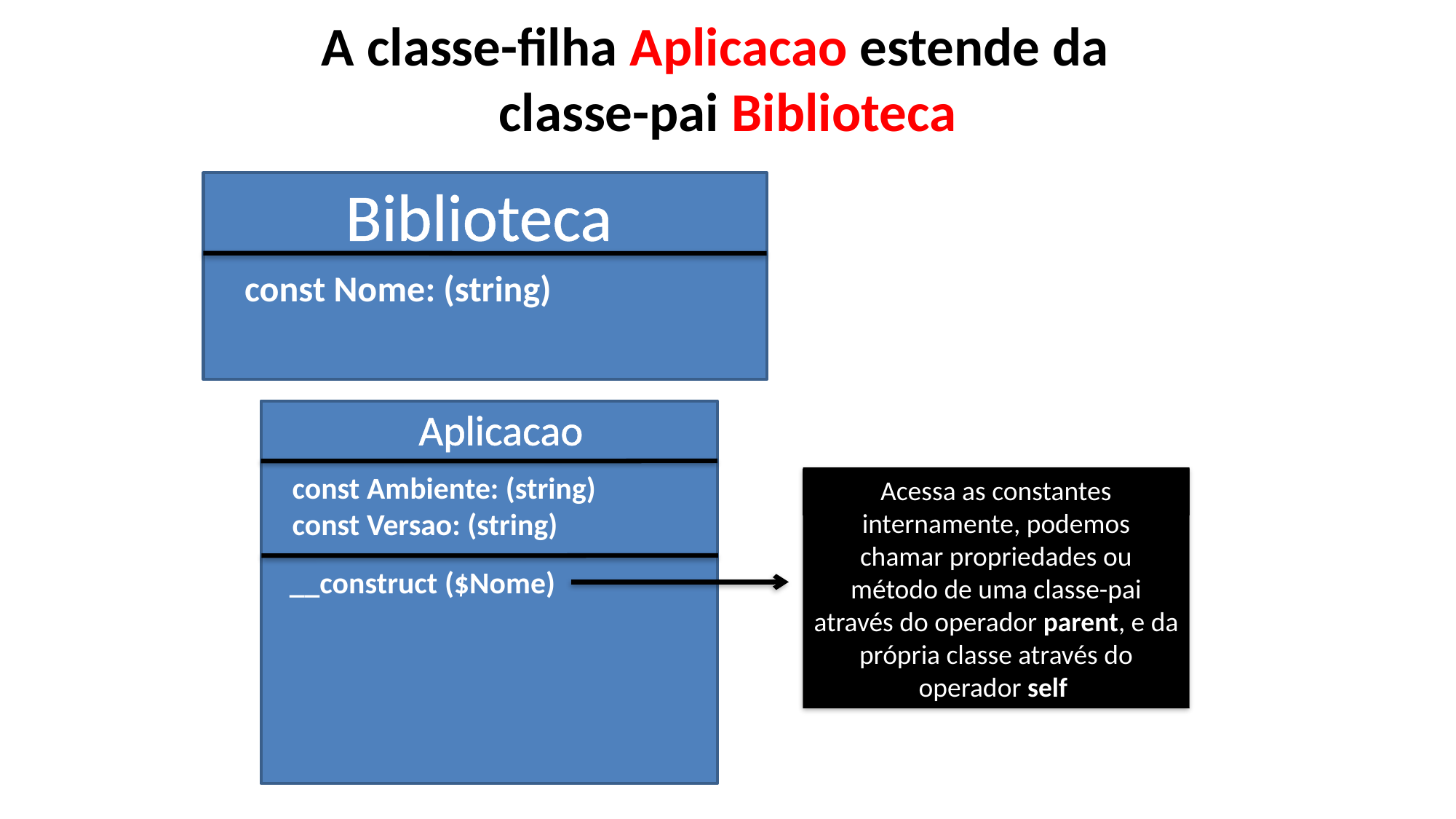

A classe-filha Aplicacao estende da   classe-pai Biblioteca
Biblioteca

const Nome: (string)
Aplicacao

const Ambiente: (string)
const Versao: (string)
Acessa as constantes
internamente, podemos
chamar propriedades ou
método de uma classe-pai
através do operador parent, e da
própria classe através do
operador self
__construct ($Nome)